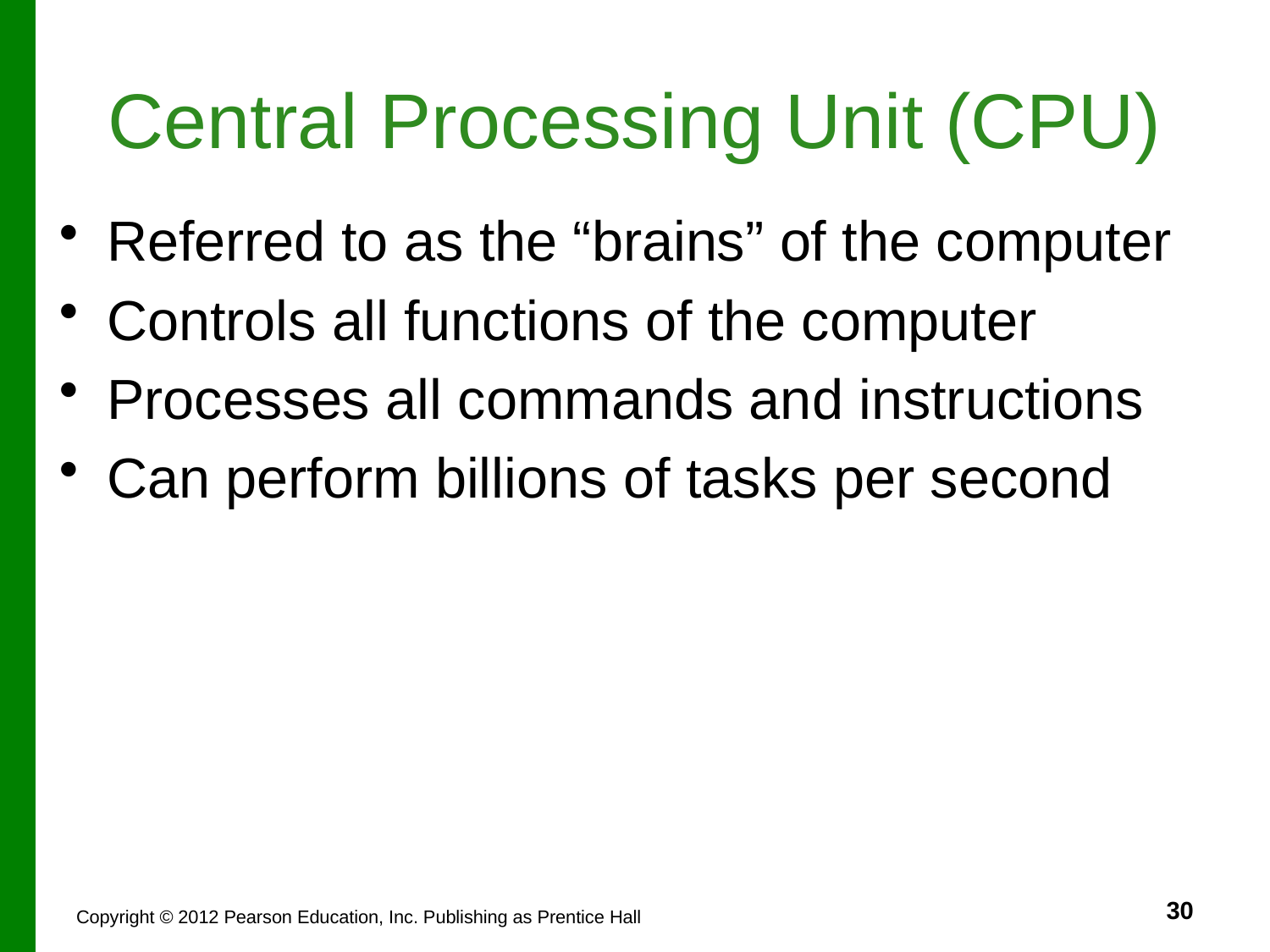

# Central Processing Unit (CPU)
Referred to as the “brains” of the computer
Controls all functions of the computer
Processes all commands and instructions
Can perform billions of tasks per second

30
Copyright © 2012 Pearson Education, Inc. Publishing as Prentice Hall